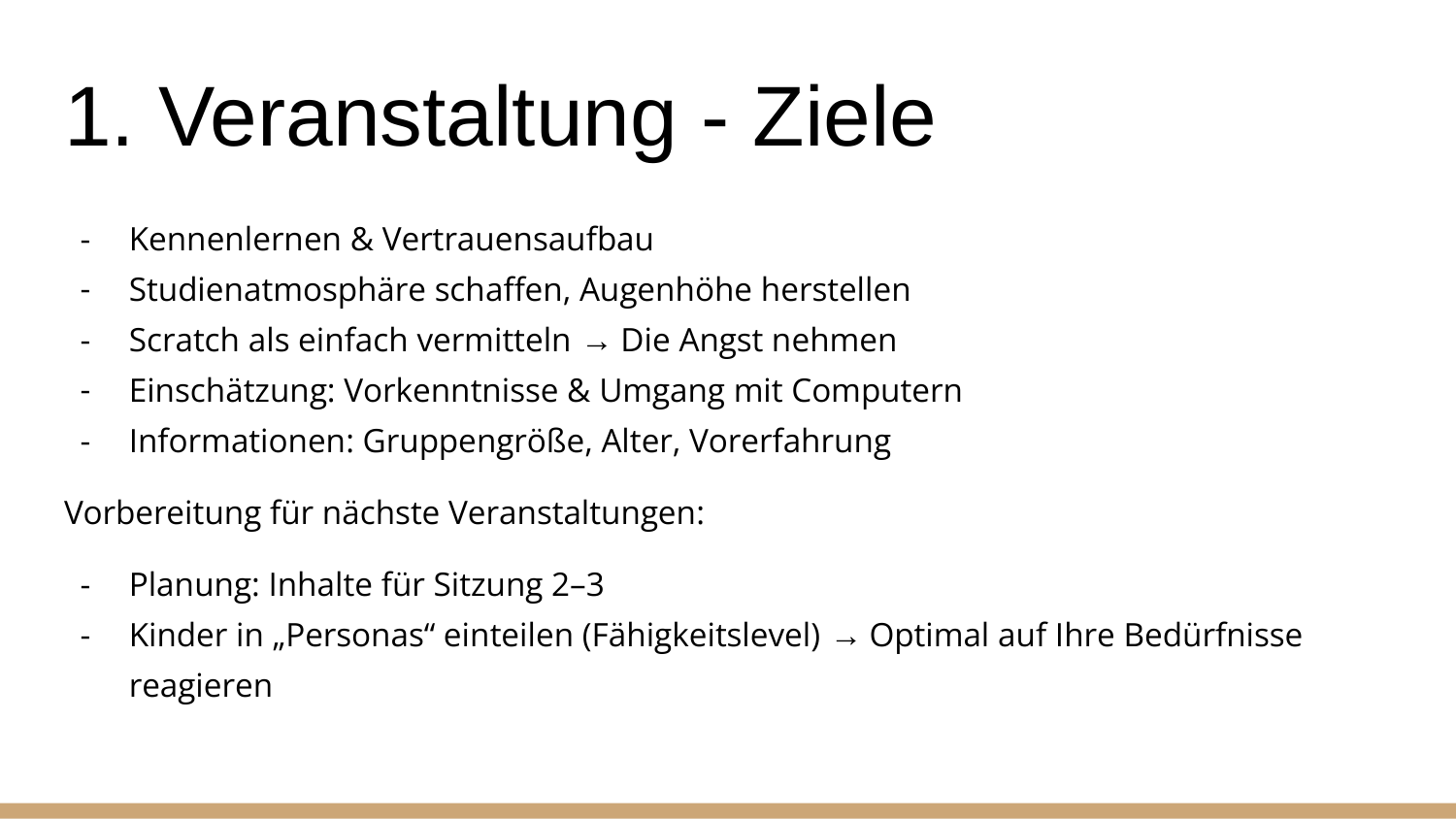

# 1. Veranstaltung - Ziele
Kennenlernen & Vertrauensaufbau
Studienatmosphäre schaffen, Augenhöhe herstellen
Scratch als einfach vermitteln → Die Angst nehmen
Einschätzung: Vorkenntnisse & Umgang mit Computern
Informationen: Gruppengröße, Alter, Vorerfahrung
Vorbereitung für nächste Veranstaltungen:
Planung: Inhalte für Sitzung 2–3
Kinder in „Personas“ einteilen (Fähigkeitslevel) → Optimal auf Ihre Bedürfnisse reagieren